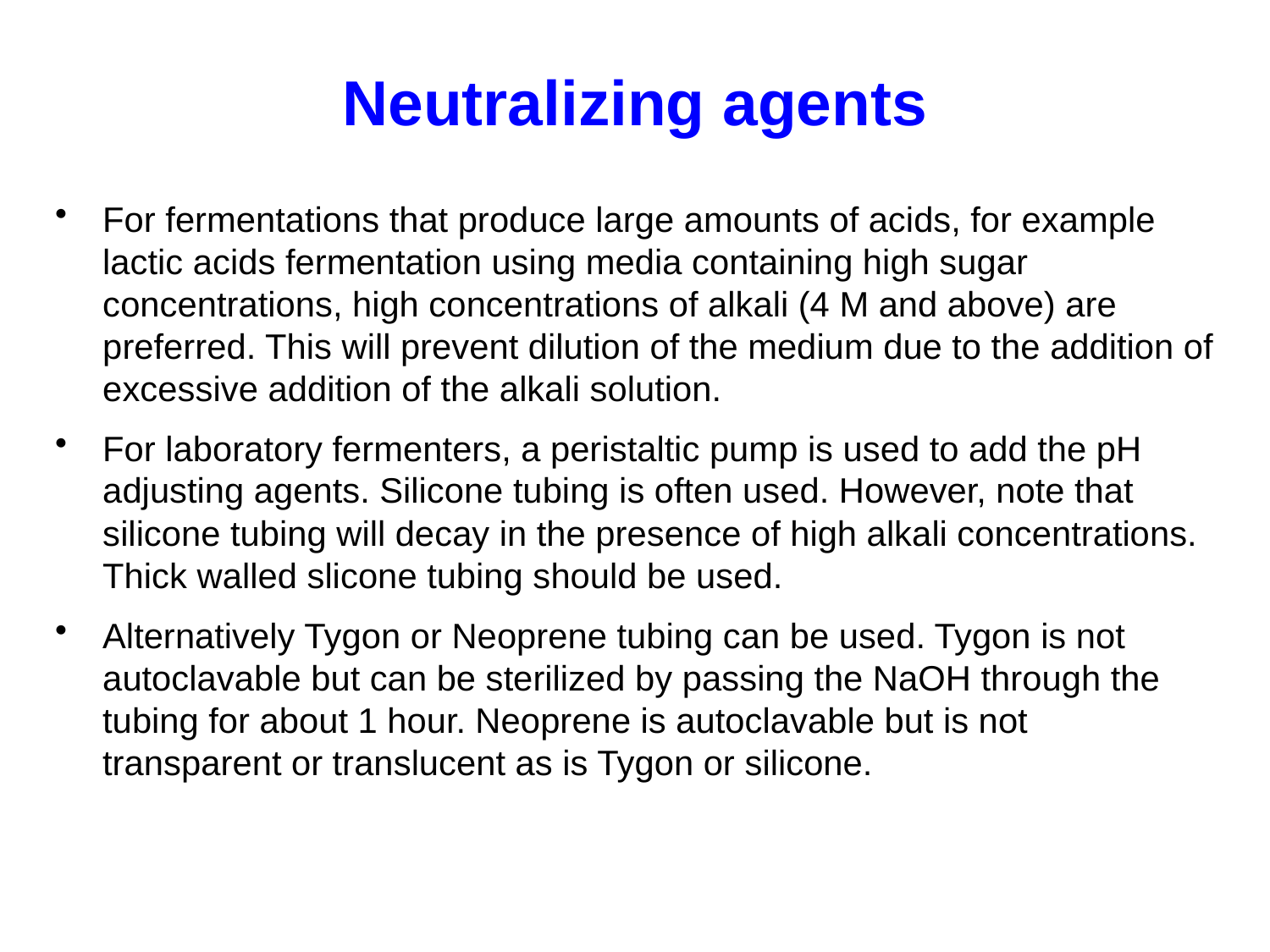

# Neutralizing agents
For fermentations that produce large amounts of acids, for example lactic acids fermentation using media containing high sugar concentrations, high concentrations of alkali (4 M and above) are preferred. This will prevent dilution of the medium due to the addition of excessive addition of the alkali solution.
For laboratory fermenters, a peristaltic pump is used to add the pH adjusting agents. Silicone tubing is often used. However, note that silicone tubing will decay in the presence of high alkali concentrations. Thick walled slicone tubing should be used.
Alternatively Tygon or Neoprene tubing can be used. Tygon is not autoclavable but can be sterilized by passing the NaOH through the tubing for about 1 hour. Neoprene is autoclavable but is not transparent or translucent as is Tygon or silicone.